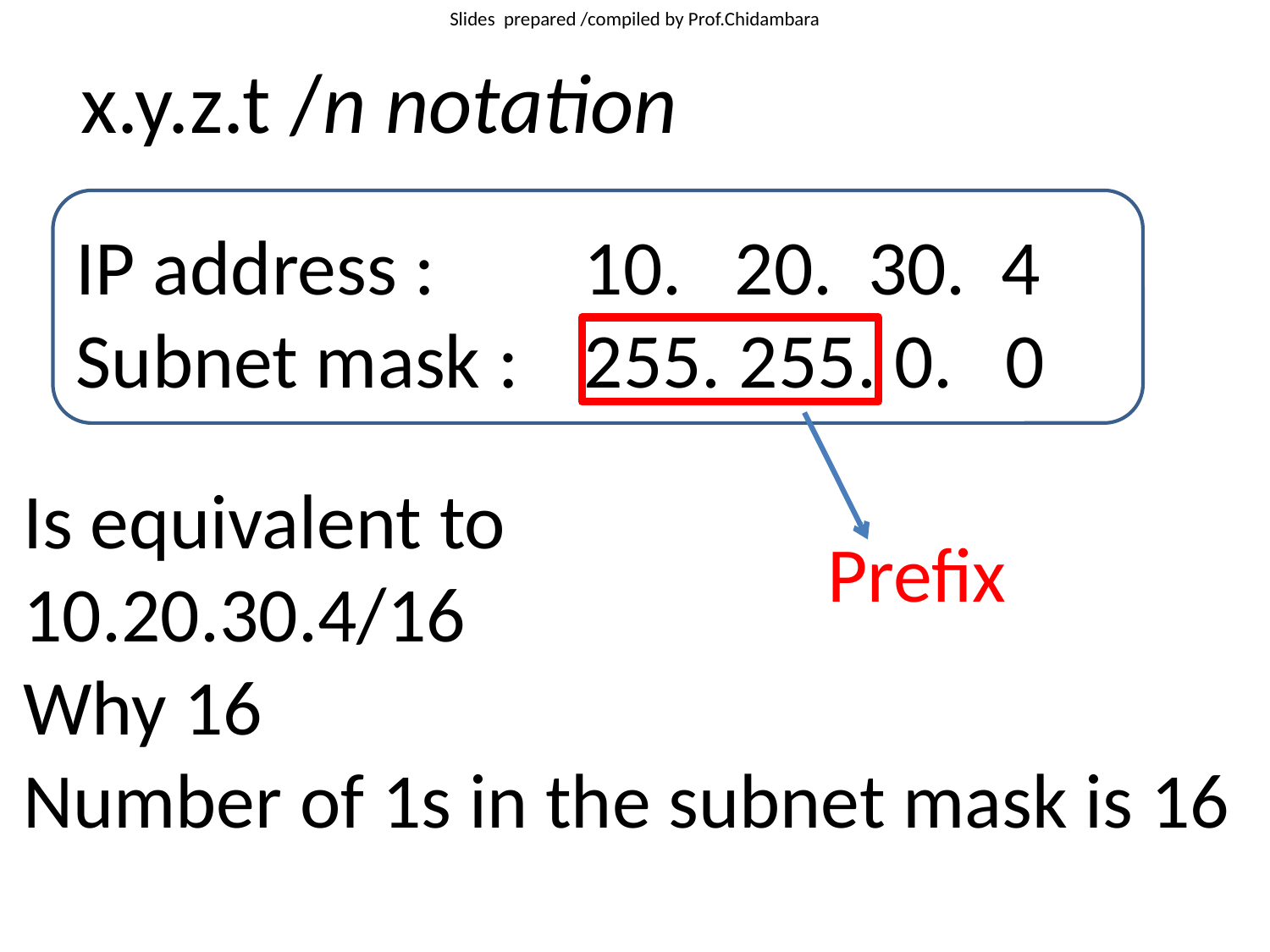

x.y.z.t /n notation

IP address : 		10.   20.  30.  4
Subnet mask : 	255. 255. 0.   0

Is equivalent to
10.20.30.4/16
Why 16
Number of 1s in the subnet mask is 16
Prefix